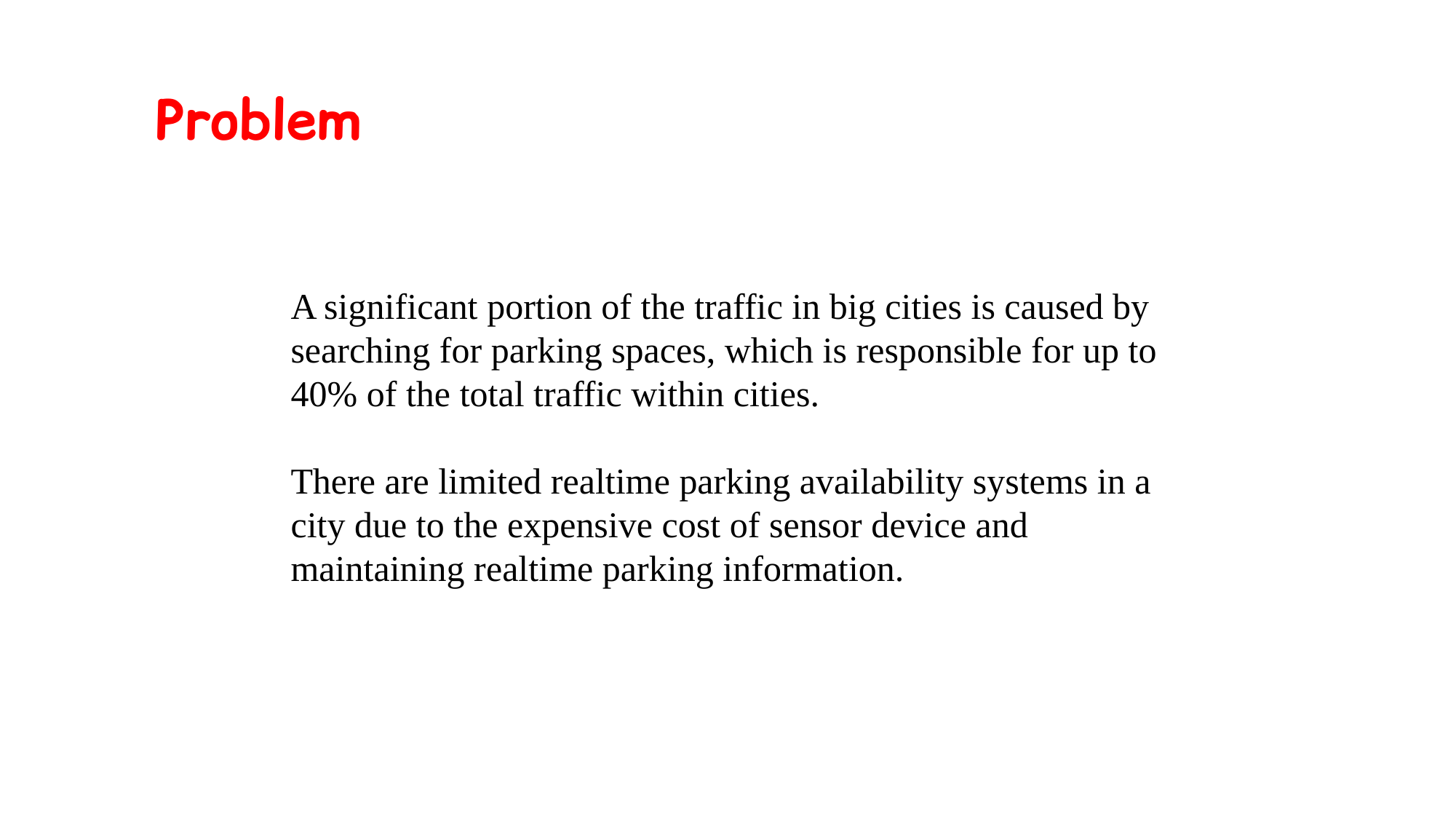

Problem
A significant portion of the traffic in big cities is caused by searching for parking spaces, which is responsible for up to 40% of the total traffic within cities.

There are limited realtime parking availability systems in a city due to the expensive cost of sensor device and maintaining realtime parking information.